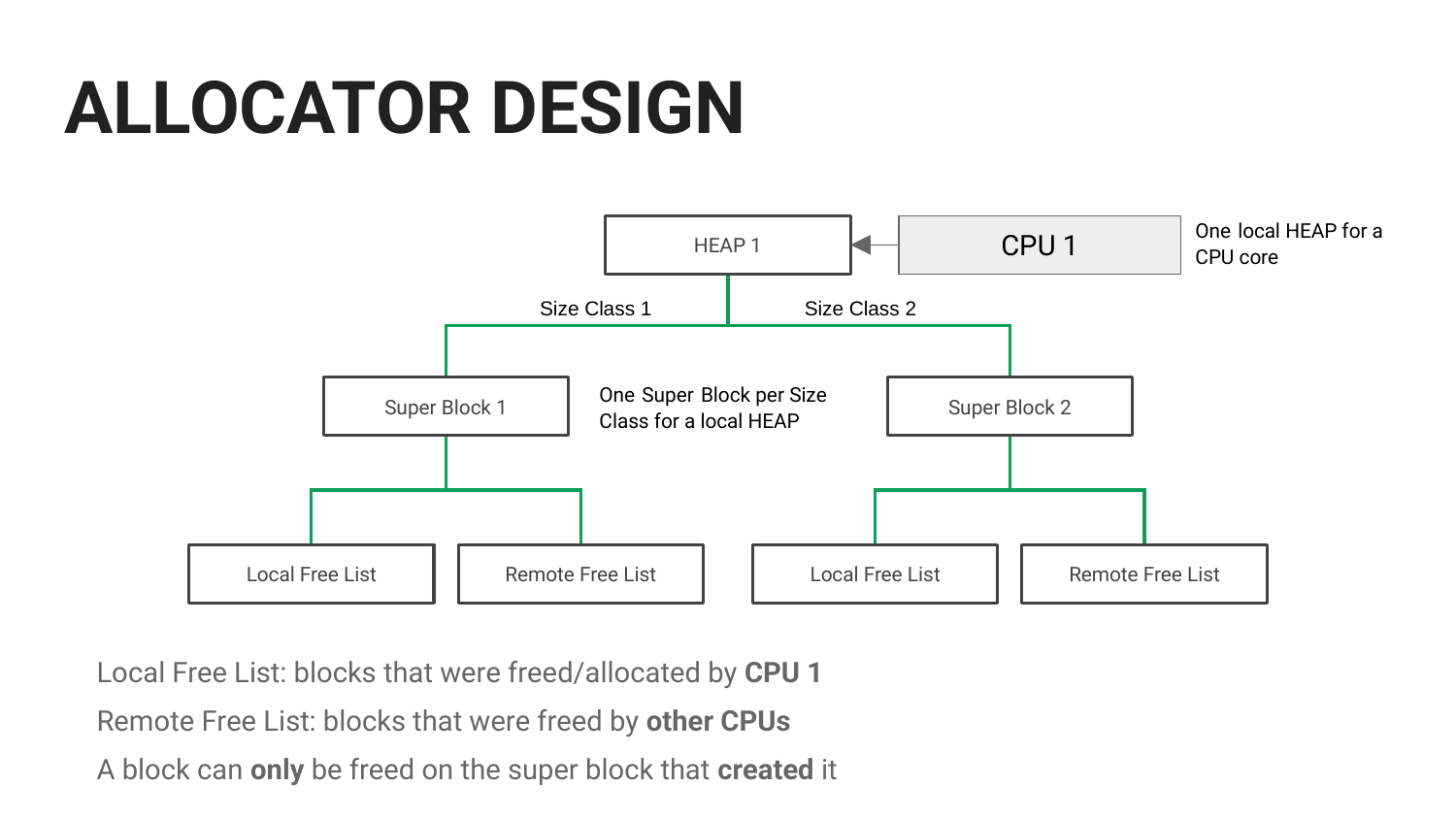

# ALLOCATOR DESIGN
One local HEAP for a CPU core

CPU 1
HEAP 1
Size Class 1
Size Class 2
One Super Block per Size Class for a local HEAP
Super Block 1
Super Block 2
Local Free List
Remote Free List
Local Free List
Remote Free List
Local Free List: blocks that were freed/allocated by CPU 1
Remote Free List: blocks that were freed by other CPUs
A block can only be freed on the super block that created it